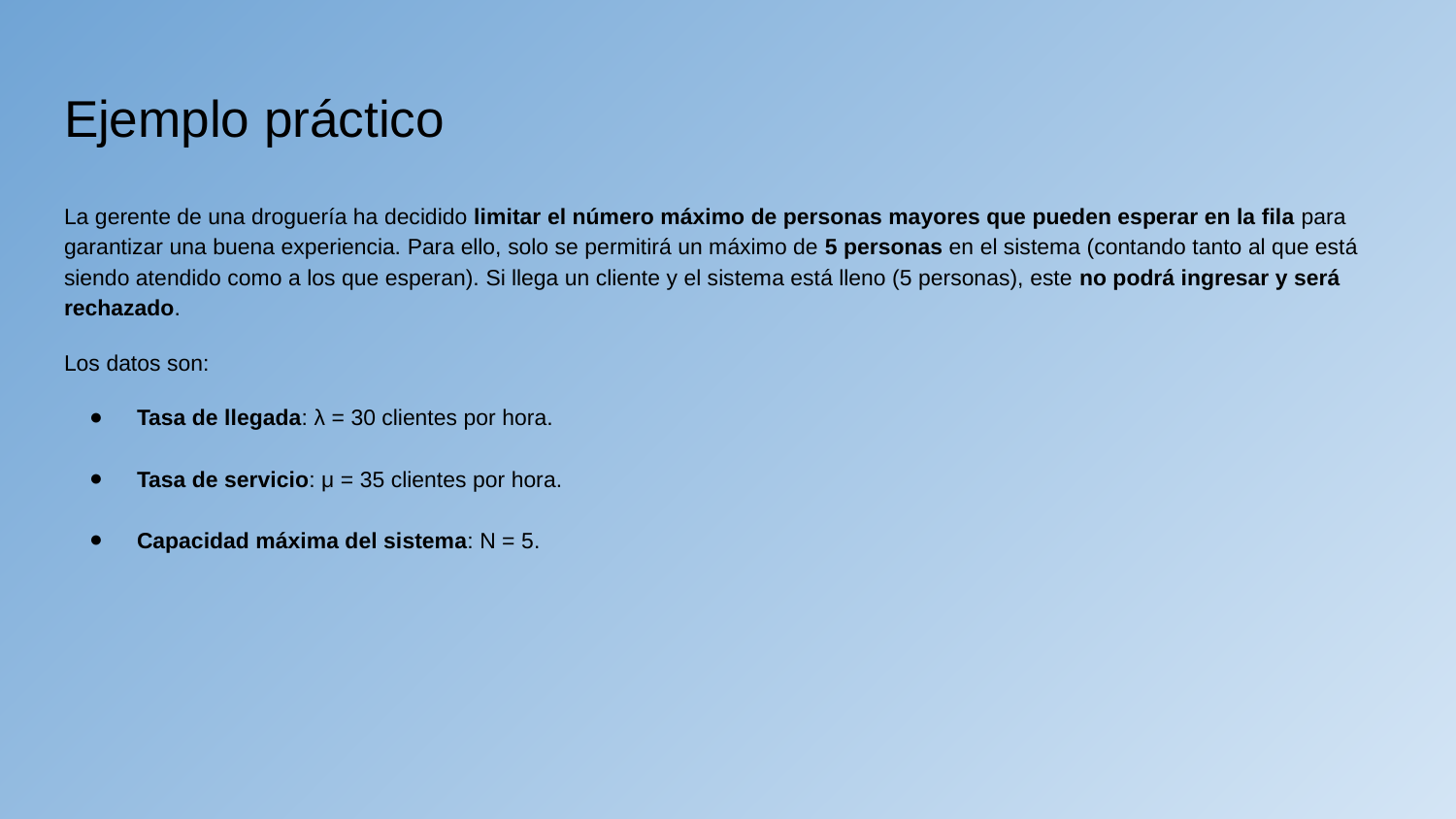

# Ejemplo práctico
La gerente de una droguería ha decidido limitar el número máximo de personas mayores que pueden esperar en la fila para garantizar una buena experiencia. Para ello, solo se permitirá un máximo de 5 personas en el sistema (contando tanto al que está siendo atendido como a los que esperan). Si llega un cliente y el sistema está lleno (5 personas), este no podrá ingresar y será rechazado.
Los datos son:
Tasa de llegada: λ = 30 clientes por hora.
Tasa de servicio: μ = 35 clientes por hora.
Capacidad máxima del sistema: N = 5.